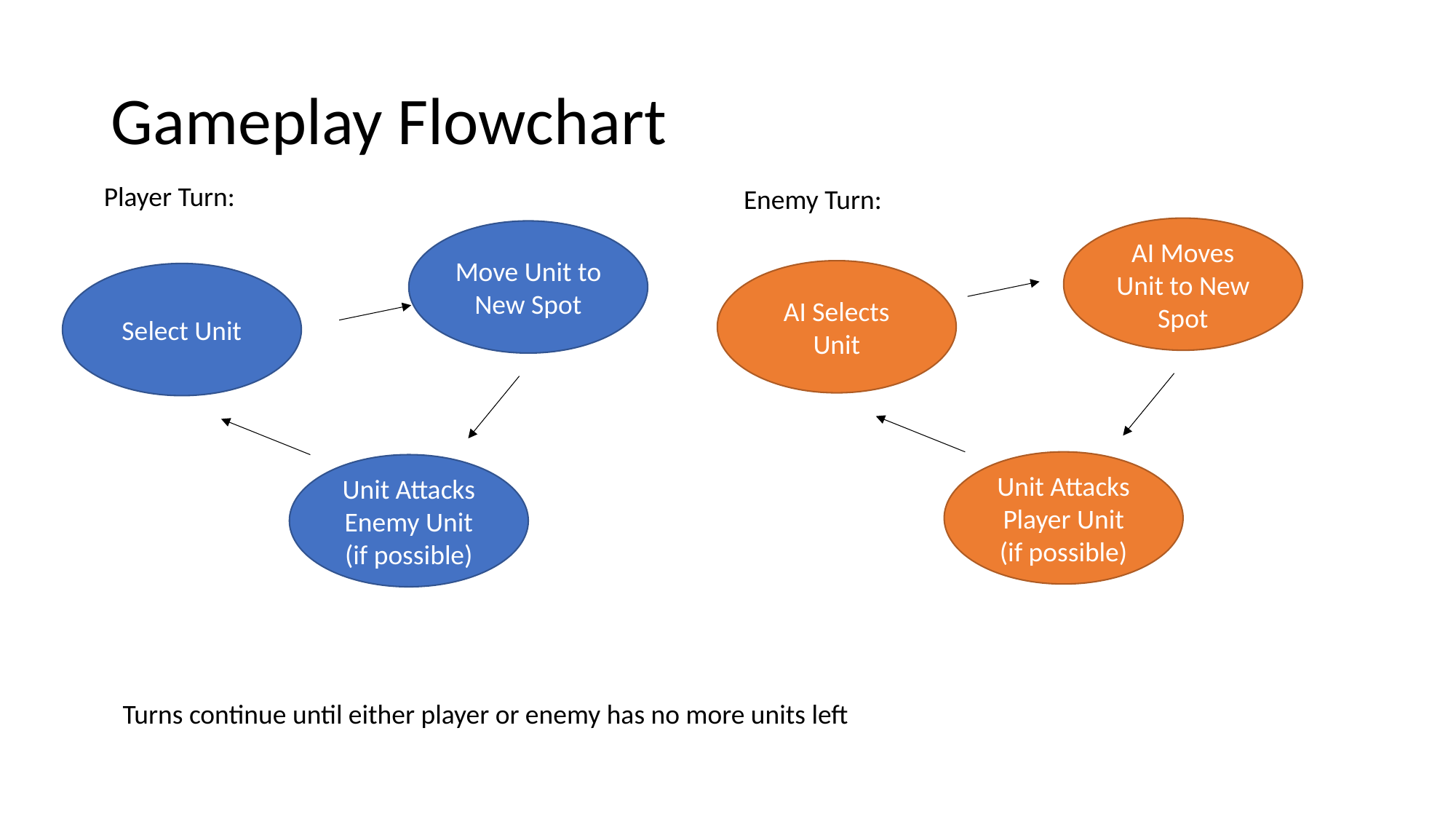

# Gameplay Flowchart
Player Turn:
Enemy Turn:
AI Moves Unit to New Spot
Move Unit to New Spot
AI Selects Unit
Select Unit
Unit Attacks Player Unit (if possible)
Unit Attacks Enemy Unit (if possible)
Turns continue until either player or enemy has no more units left